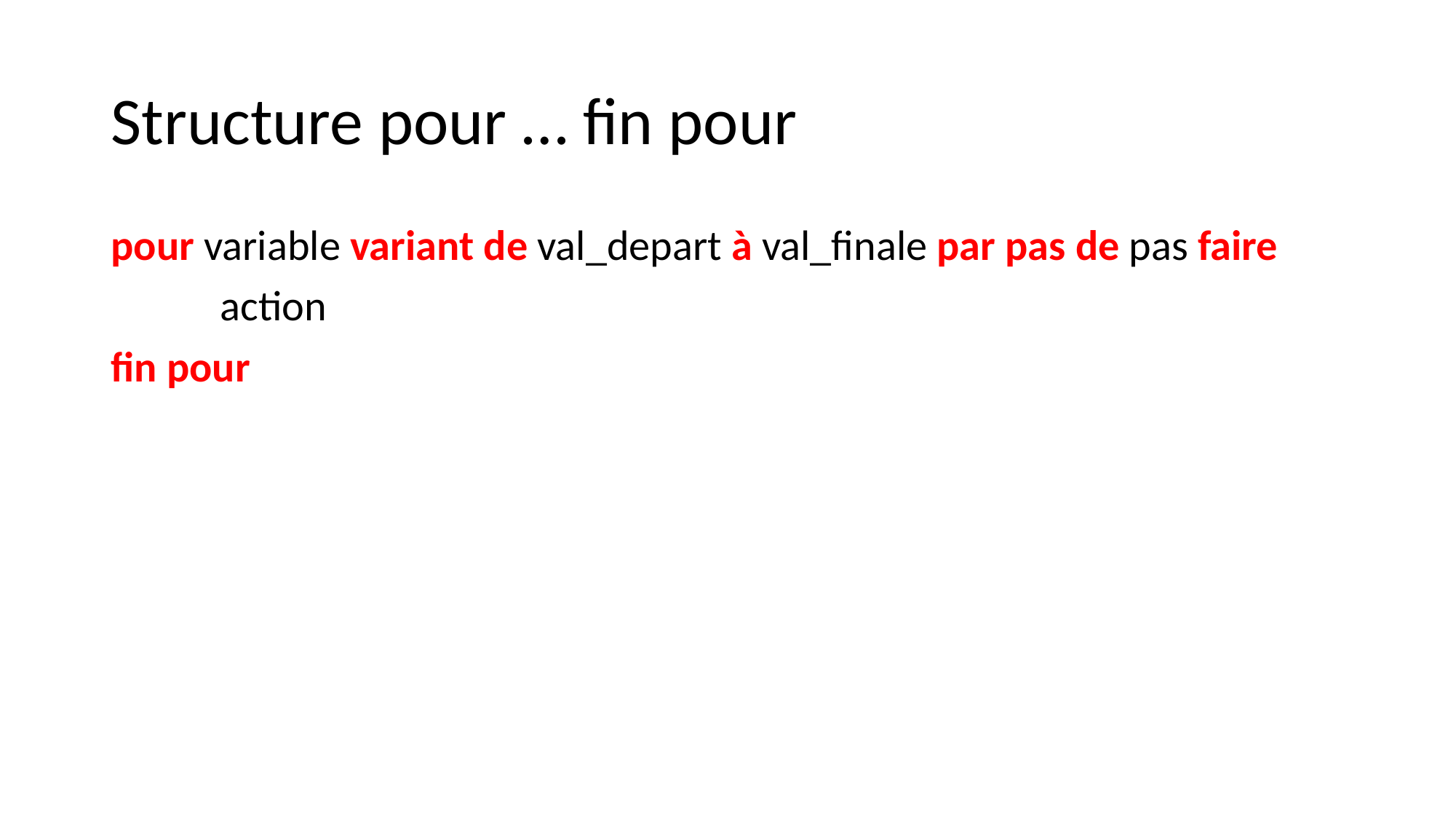

# Structure pour … fin pour
pour variable variant de val_depart à val_finale par pas de pas faire
	action
fin pour